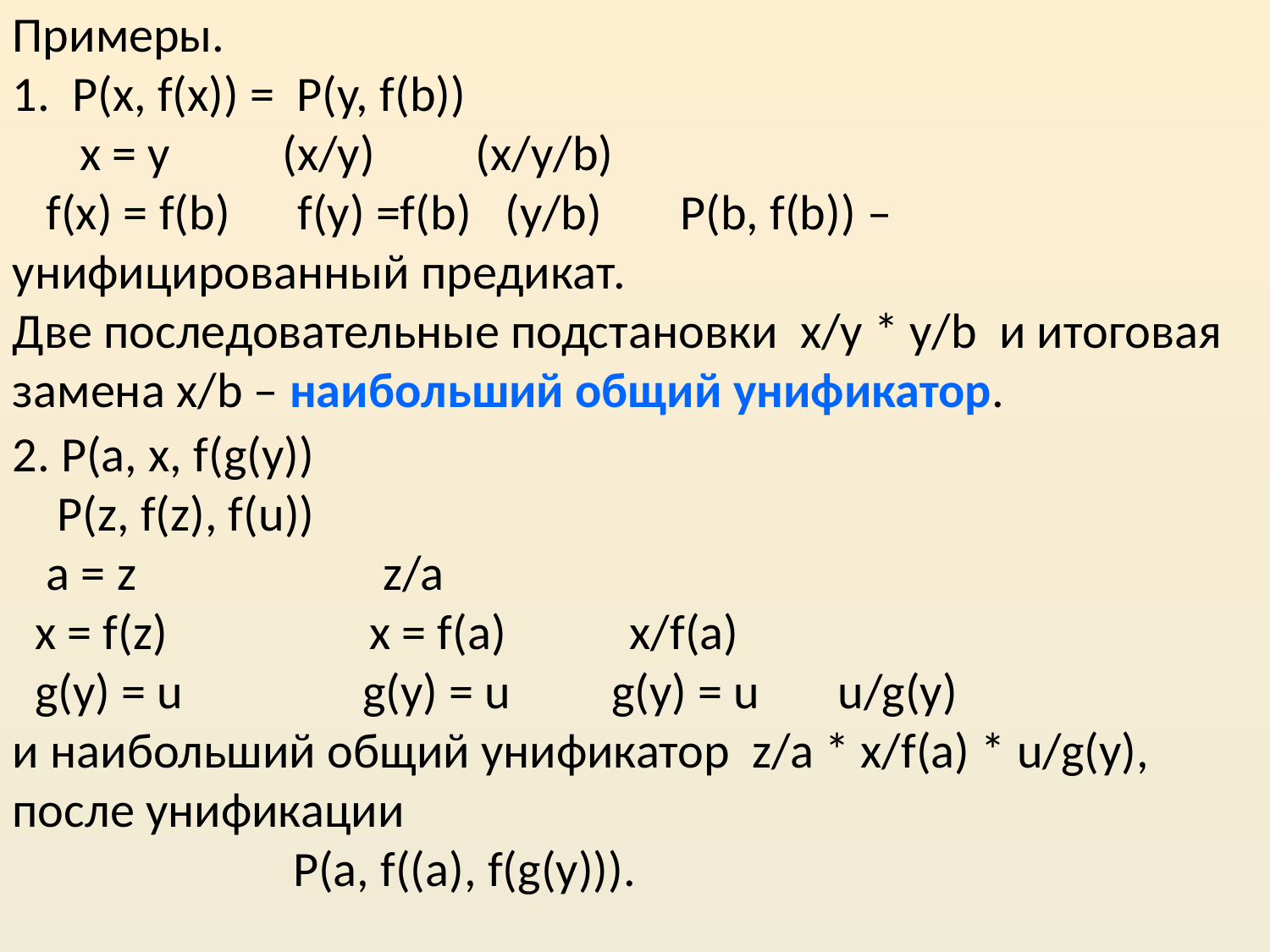

Примеры.
1.  P(x, f(x)) =  P(y, f(b))
      x = y          (x/y)         (x/y/b)
   f(x) = f(b)      f(y) =f(b)   (y/b)       P(b, f(b)) – унифицированный предикат.
Две последовательные подстановки  x/y * y/b  и итоговая замена x/b – наибольший общий унификатор.
2. P(a, x, f(g(y))
    P(z, f(z), f(u))
   a = z                      z/a
  x = f(z)                  x = f(a)           x/f(a)
  g(y) = u                g(y) = u         g(y) = u       u/g(y)
и наибольший общий унификатор  z/a * x/f(a) * u/g(y),  после унификации
                         P(a, f((a), f(g(y))).